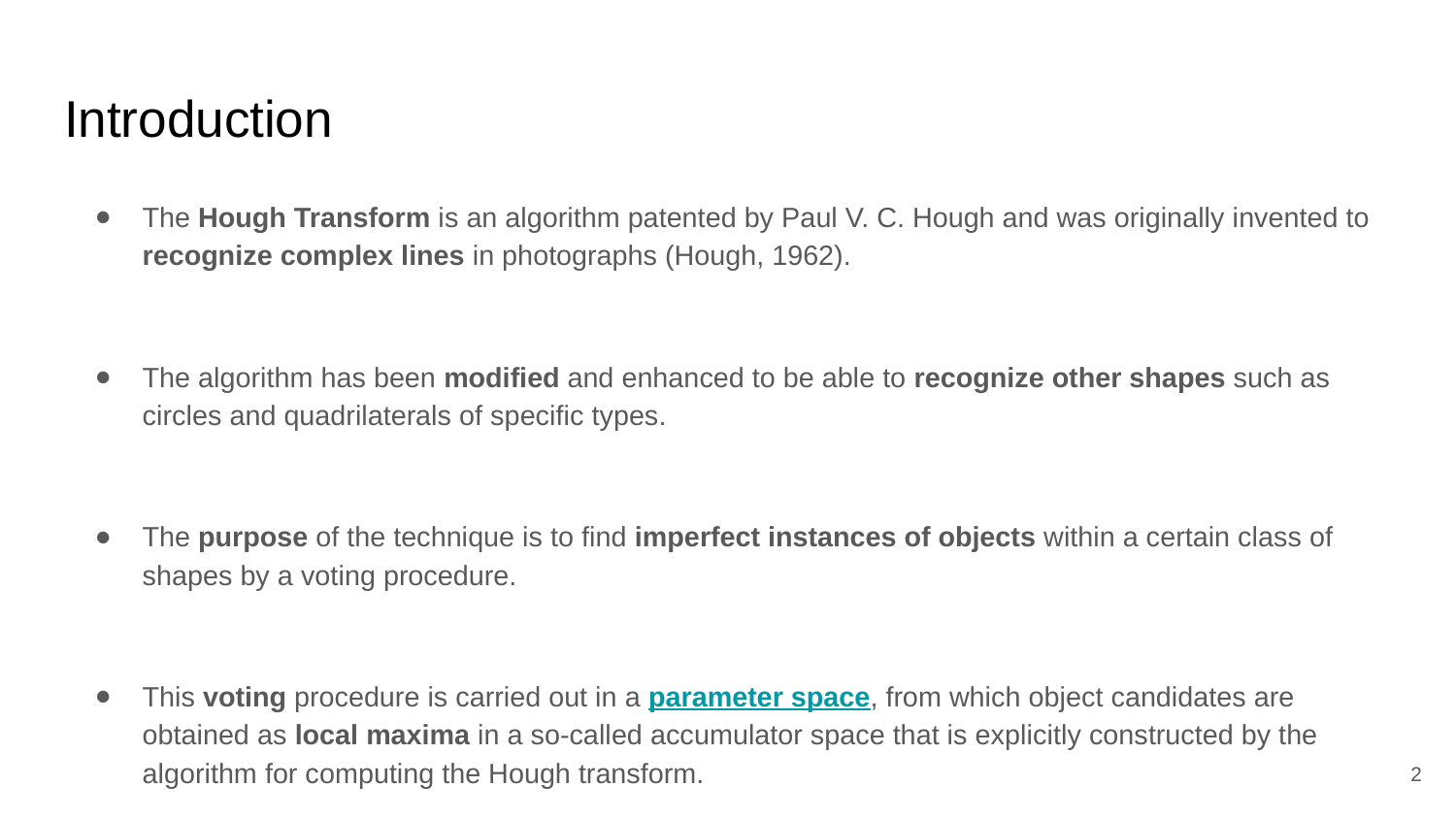

# Introduction
The Hough Transform is an algorithm patented by Paul V. C. Hough and was originally invented to recognize complex lines in photographs (Hough, 1962).

The algorithm has been modified and enhanced to be able to recognize other shapes such as circles and quadrilaterals of specific types.

The purpose of the technique is to find imperfect instances of objects within a certain class of shapes by a voting procedure.

This voting procedure is carried out in a parameter space, from which object candidates are obtained as local maxima in a so-called accumulator space that is explicitly constructed by the algorithm for computing the Hough transform.
2